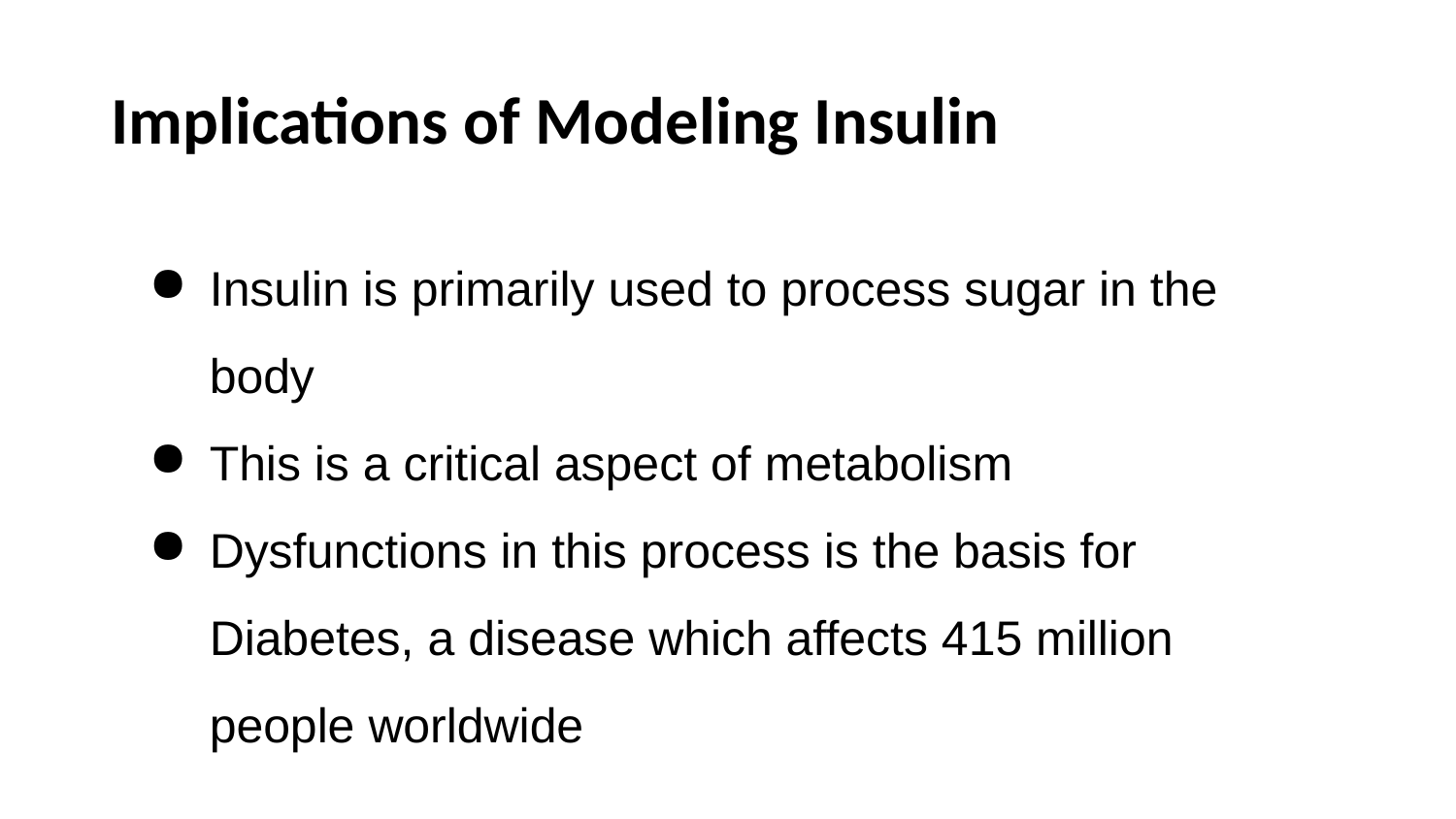

# Implications of Modeling Insulin
Insulin is primarily used to process sugar in the body
This is a critical aspect of metabolism
Dysfunctions in this process is the basis for Diabetes, a disease which affects 415 million people worldwide